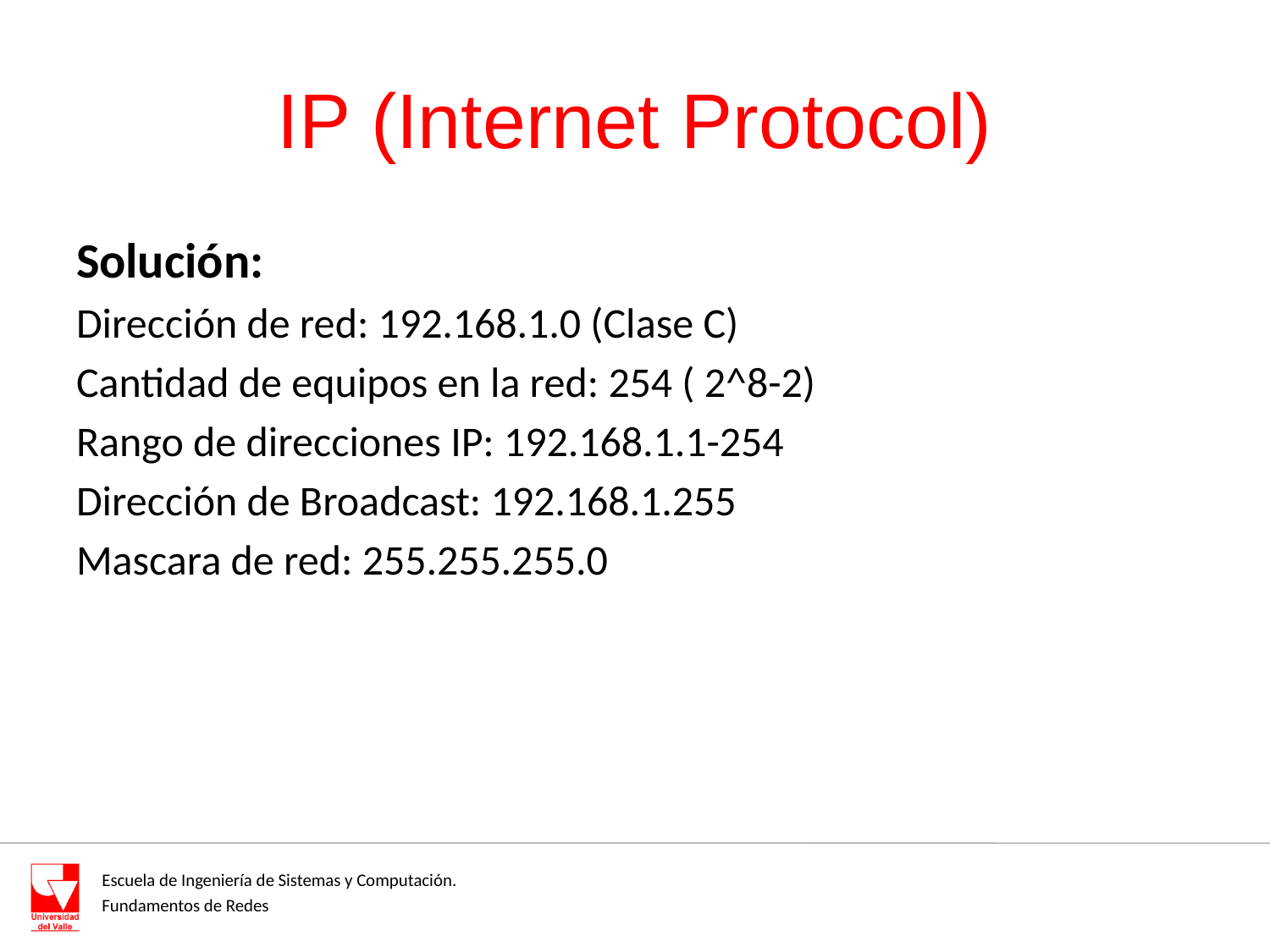

# IP (Internet Protocol)
Solución:
Dirección de red: 192.168.1.0 (Clase C)
Cantidad de equipos en la red: 254 ( 2^8-2)
Rango de direcciones IP: 192.168.1.1-254
Dirección de Broadcast: 192.168.1.255
Mascara de red: 255.255.255.0